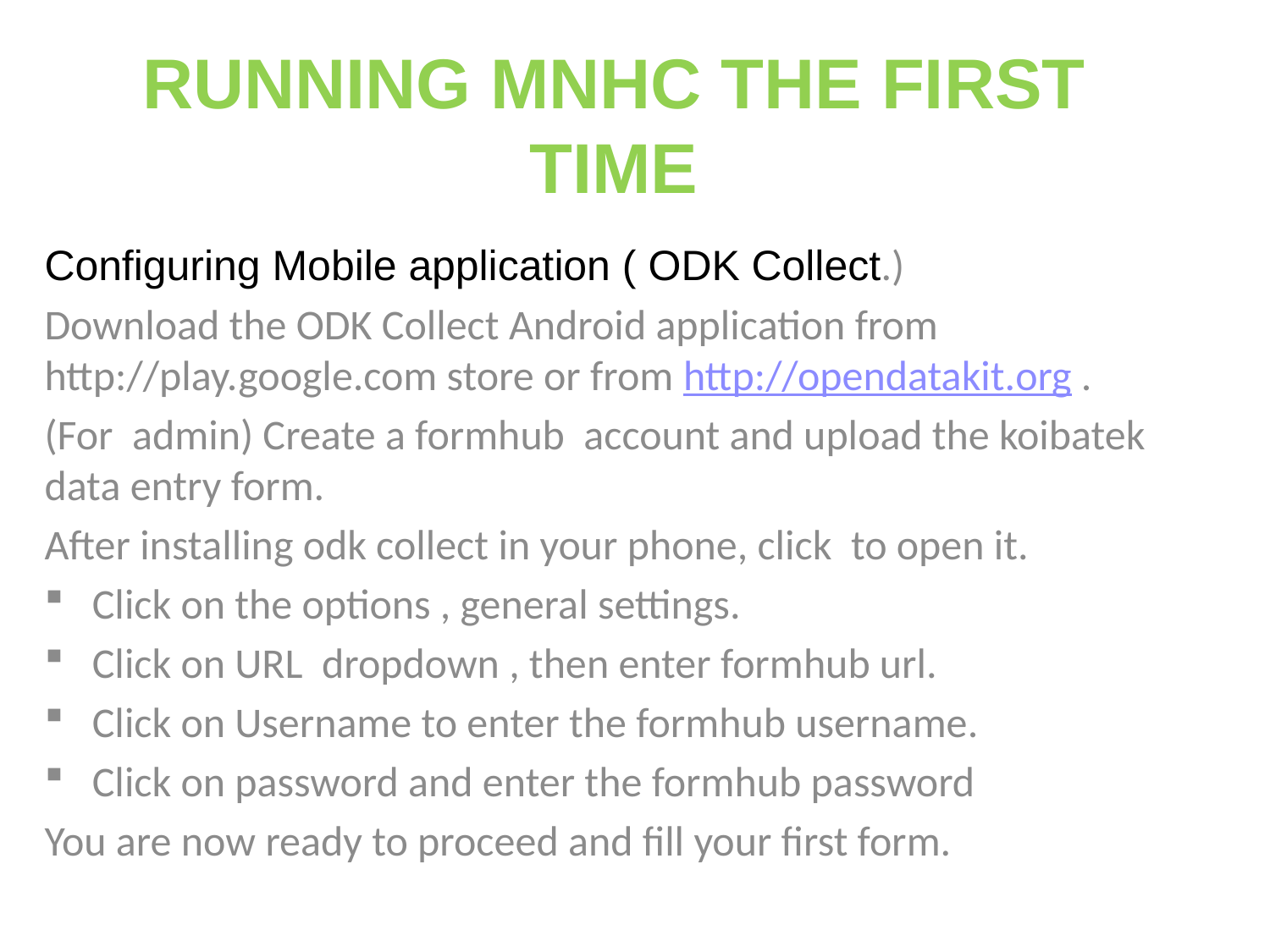

# Running MNHC The First Time
Configuring Mobile application ( ODK Collect.)
Download the ODK Collect Android application from http://play.google.com store or from http://opendatakit.org .
(For  admin) Create a formhub  account and upload the koibatek data entry form.
After installing odk collect in your phone, click  to open it.
Click on the options , general settings.
Click on URL  dropdown , then enter formhub url.
Click on Username to enter the formhub username.
Click on password and enter the formhub password
You are now ready to proceed and fill your first form.